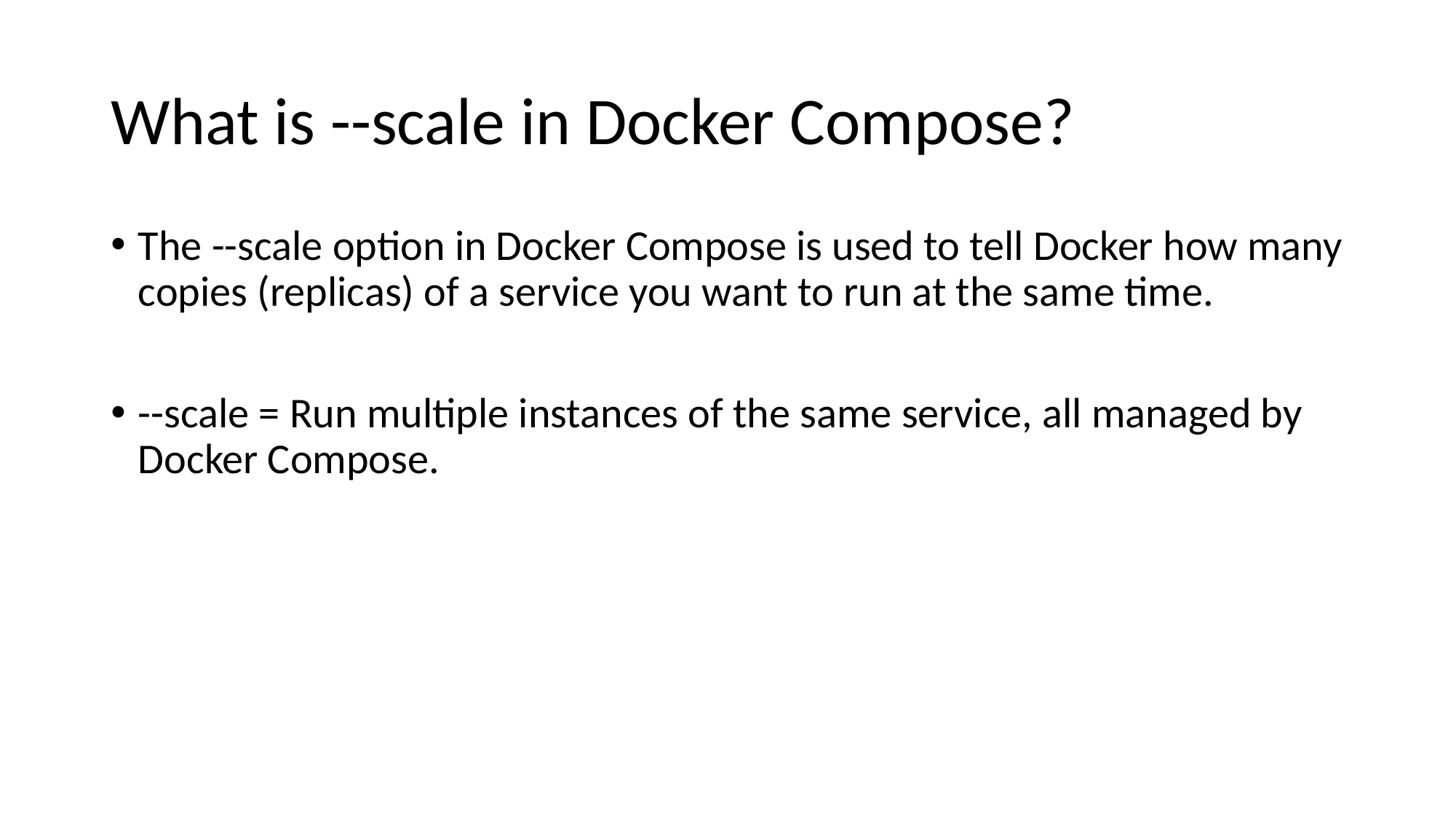

# What is --scale in Docker Compose?
The --scale option in Docker Compose is used to tell Docker how many copies (replicas) of a service you want to run at the same time.

--scale = Run multiple instances of the same service, all managed by Docker Compose.